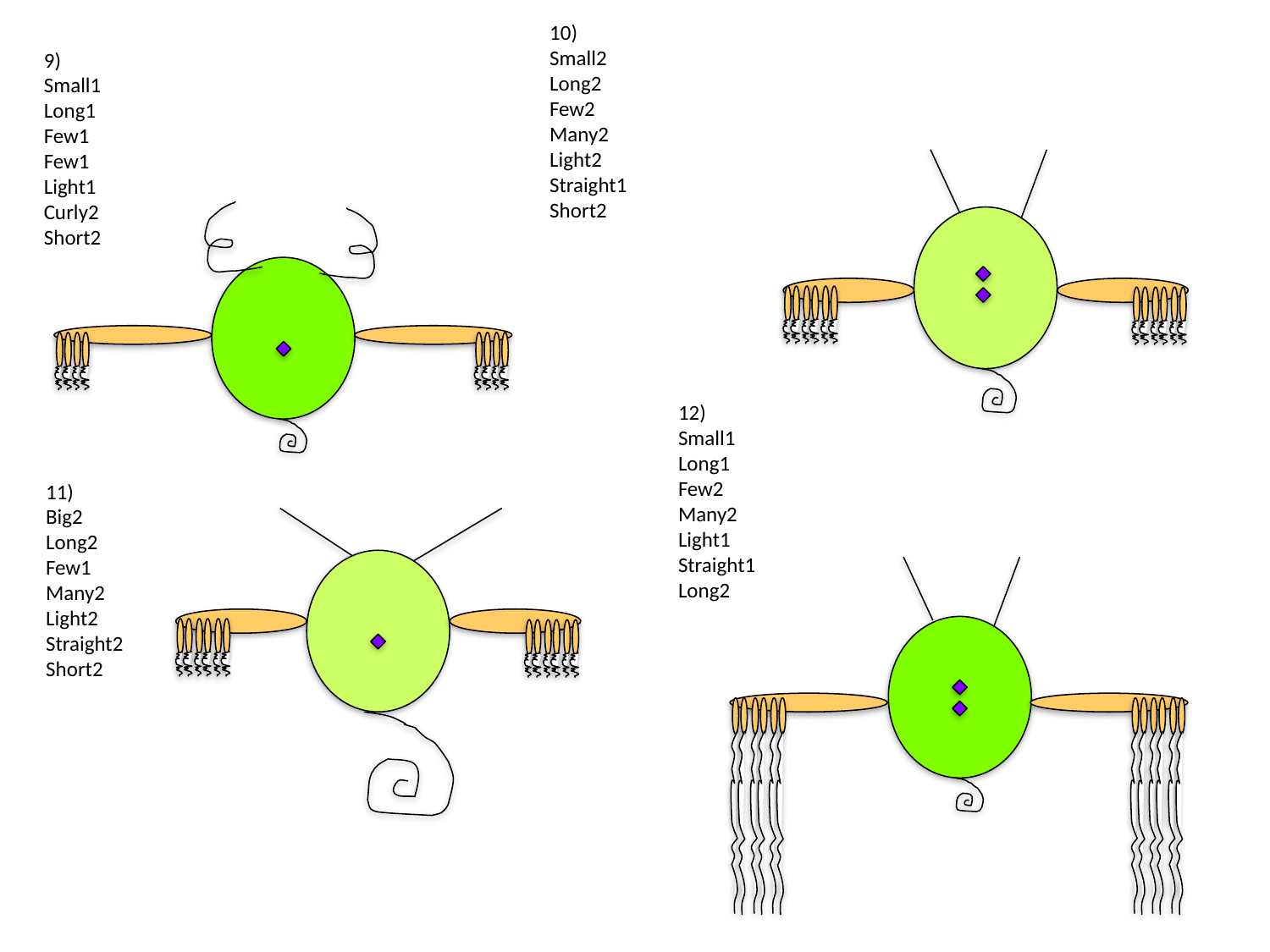

10)
Small2
Long2
Few2
Many2
Light2
Straight1
Short2
9)
Small1
Long1
Few1
Few1
Light1
Curly2
Short2

12)
Small1
Long1
Few2
Many2
Light1
Straight1
Long2

11)
Big2
Long2
Few1
Many2
Light2
Straight2
Short2